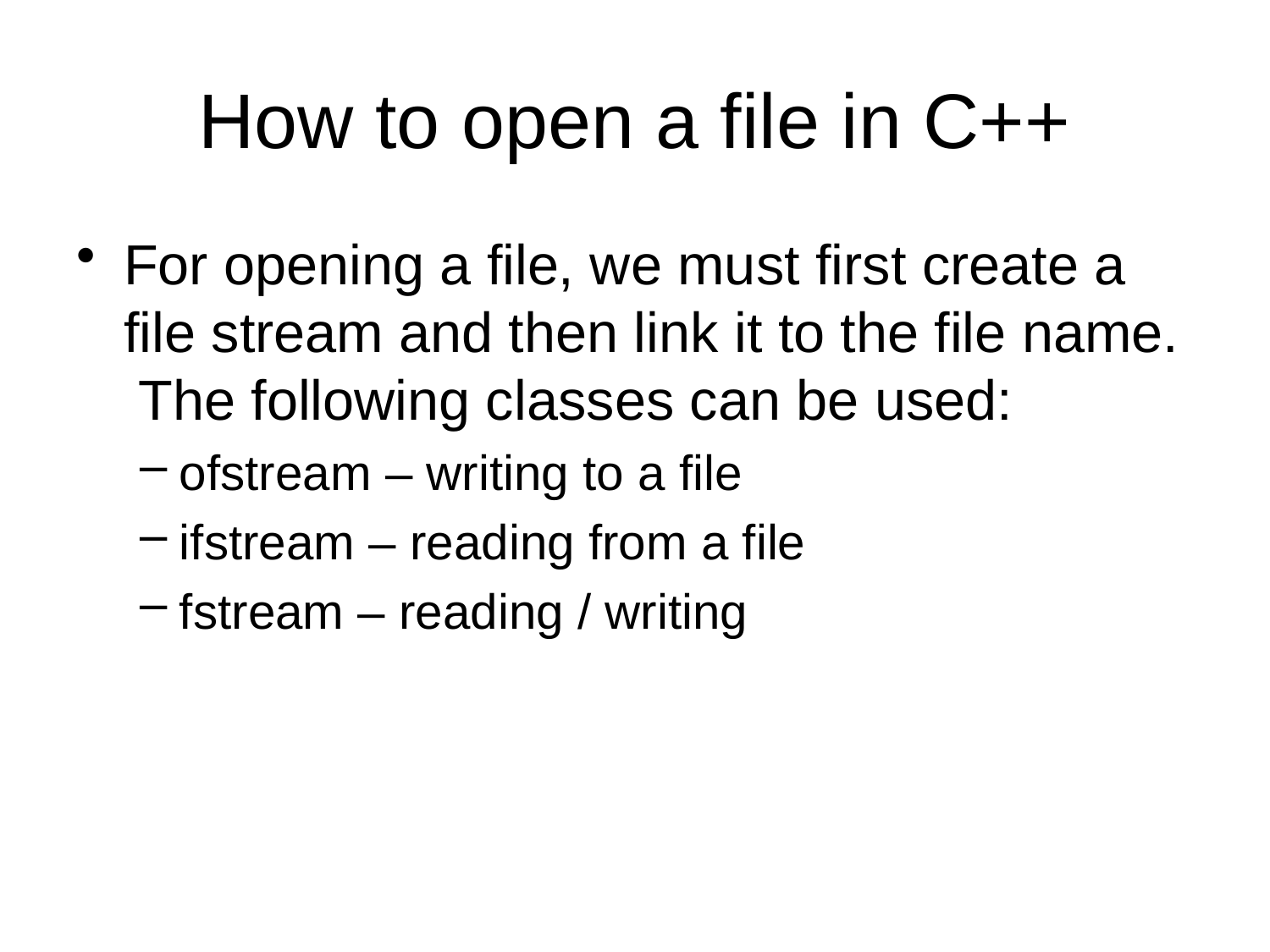

# How to open a file in C++
For opening a file, we must first create a file stream and then link it to the file name.  The following classes can be used:
ofstream – writing to a file
ifstream – reading from a file
fstream – reading / writing